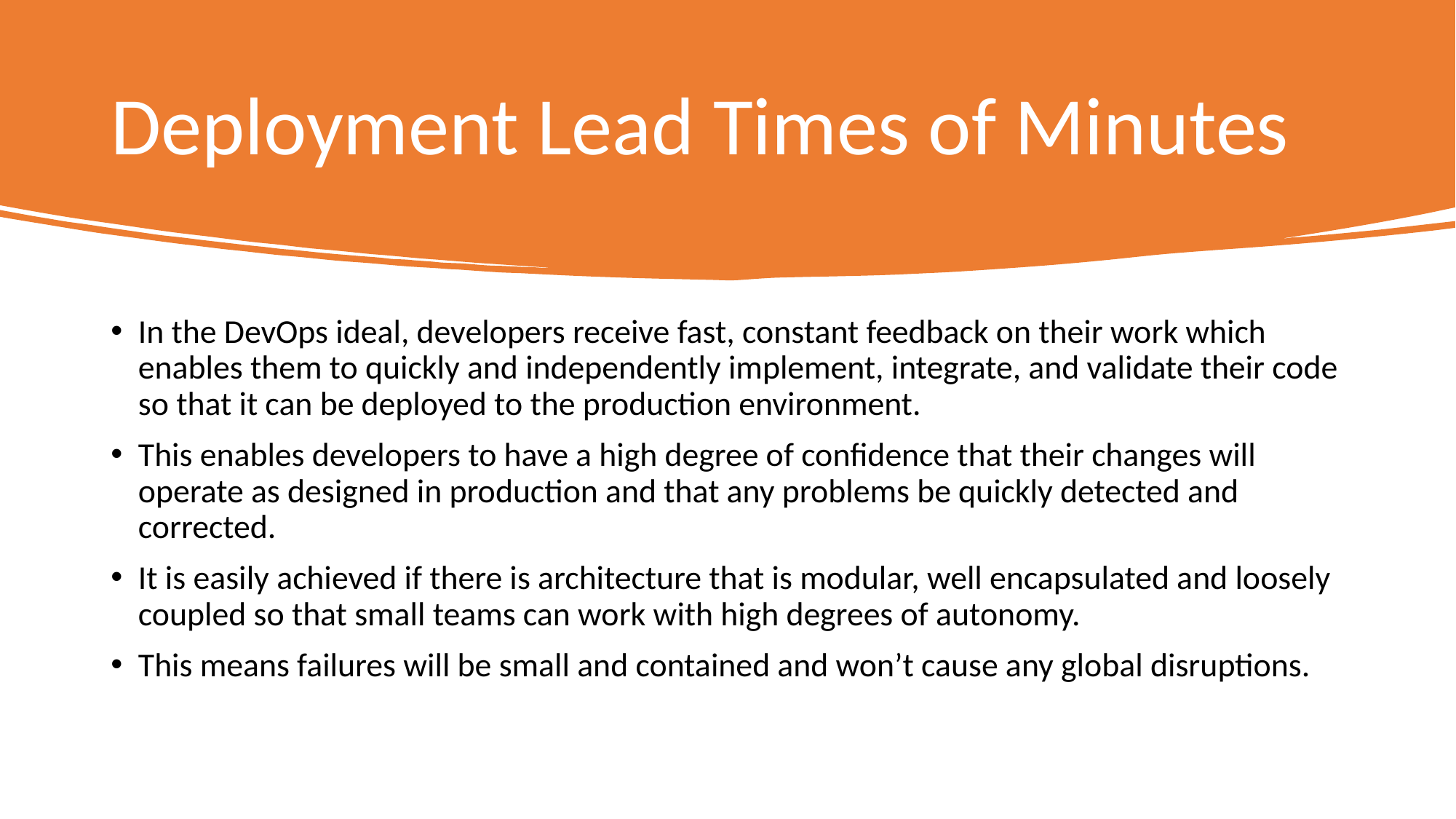

# Deployment Lead Times of Minutes
In the DevOps ideal, developers receive fast, constant feedback on their work which enables them to quickly and independently implement, integrate, and validate their code so that it can be deployed to the production environment.
This enables developers to have a high degree of confidence that their changes will operate as designed in production and that any problems be quickly detected and corrected.
It is easily achieved if there is architecture that is modular, well encapsulated and loosely coupled so that small teams can work with high degrees of autonomy.
This means failures will be small and contained and won’t cause any global disruptions.